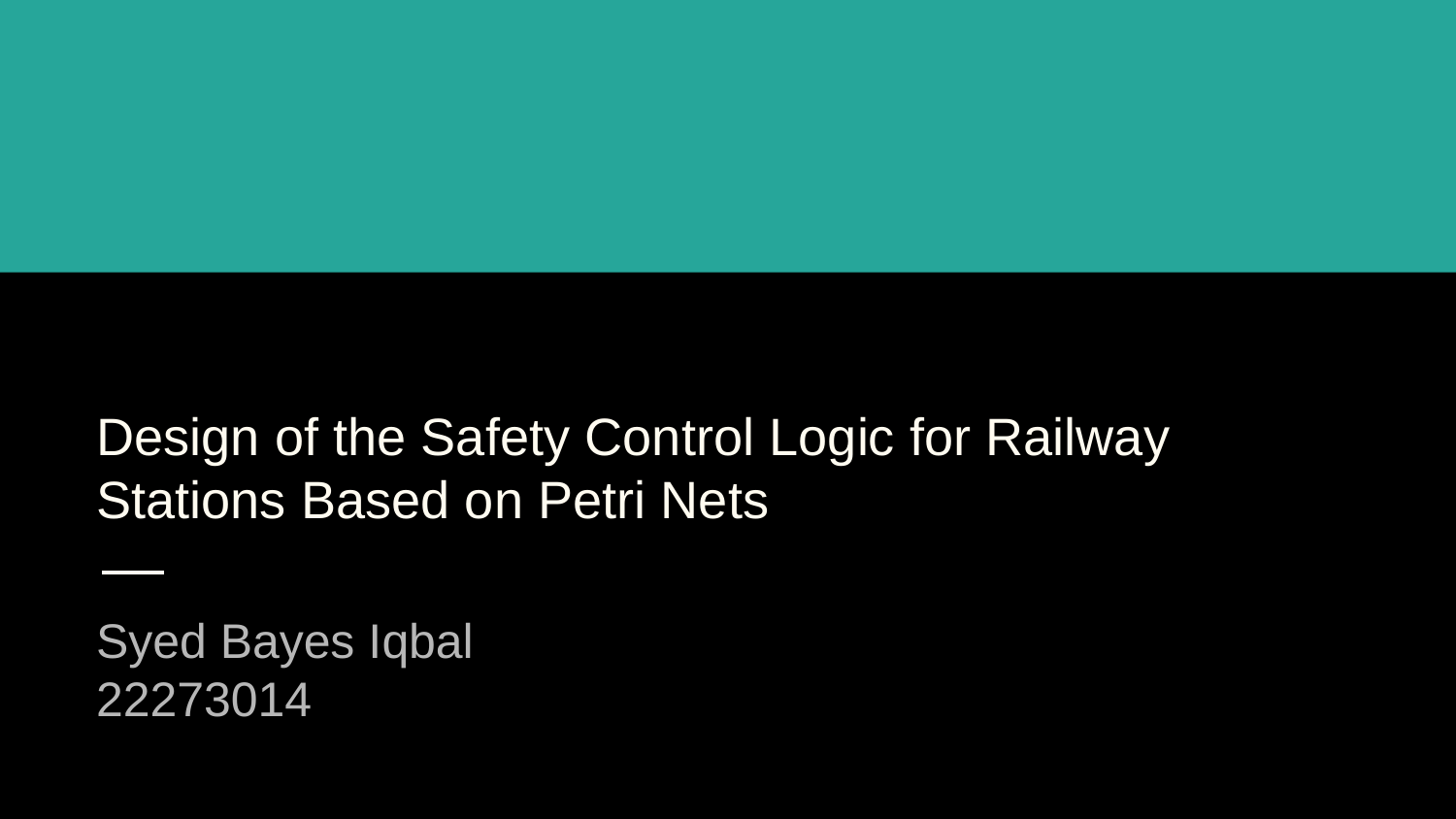

# Design of the Safety Control Logic for Railway Stations Based on Petri Nets
Syed Bayes Iqbal
22273014